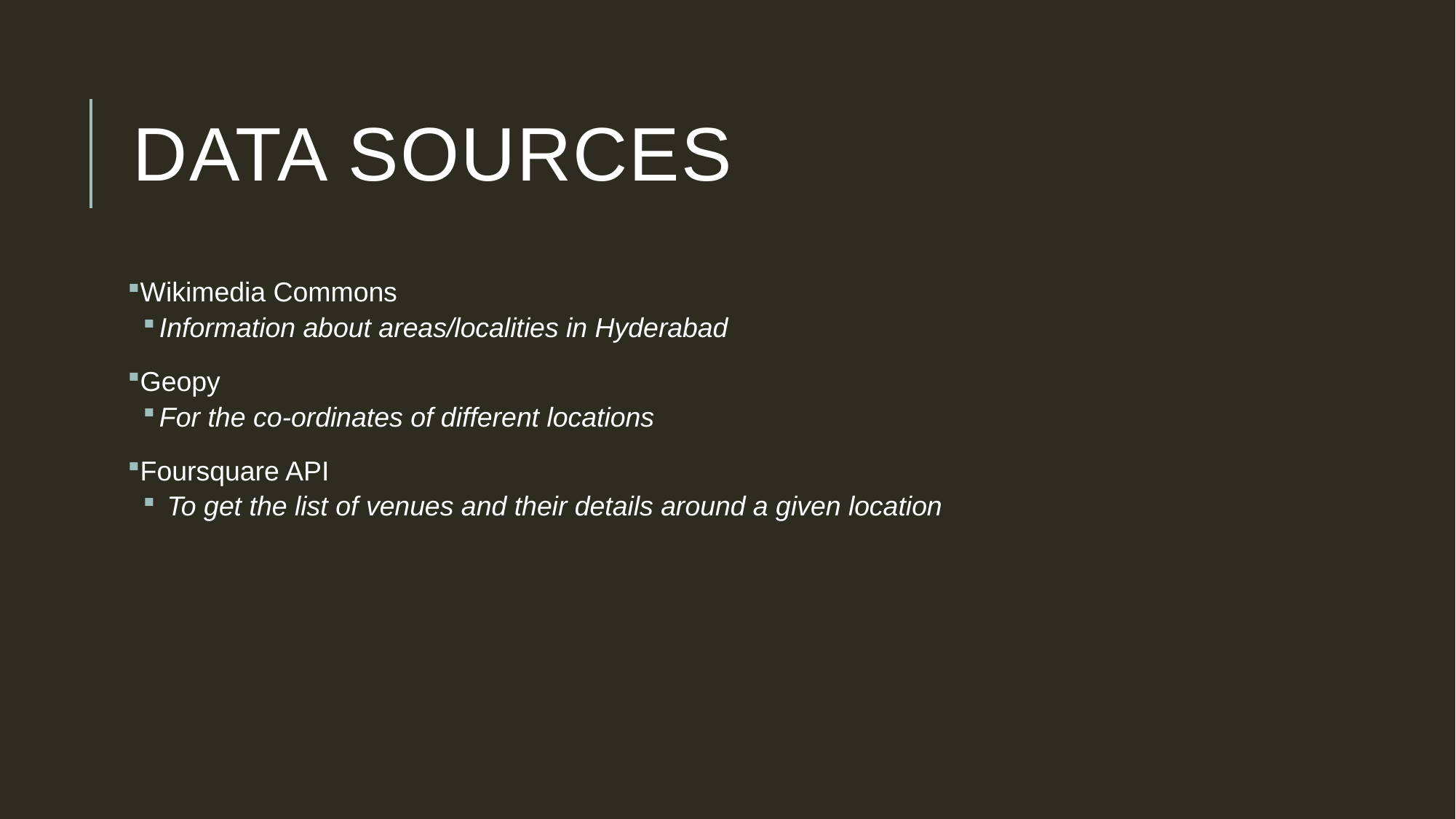

# DATA SOURCES
Wikimedia Commons
Information about areas/localities in Hyderabad
Geopy
For the co-ordinates of different locations
Foursquare API
 To get the list of venues and their details around a given location